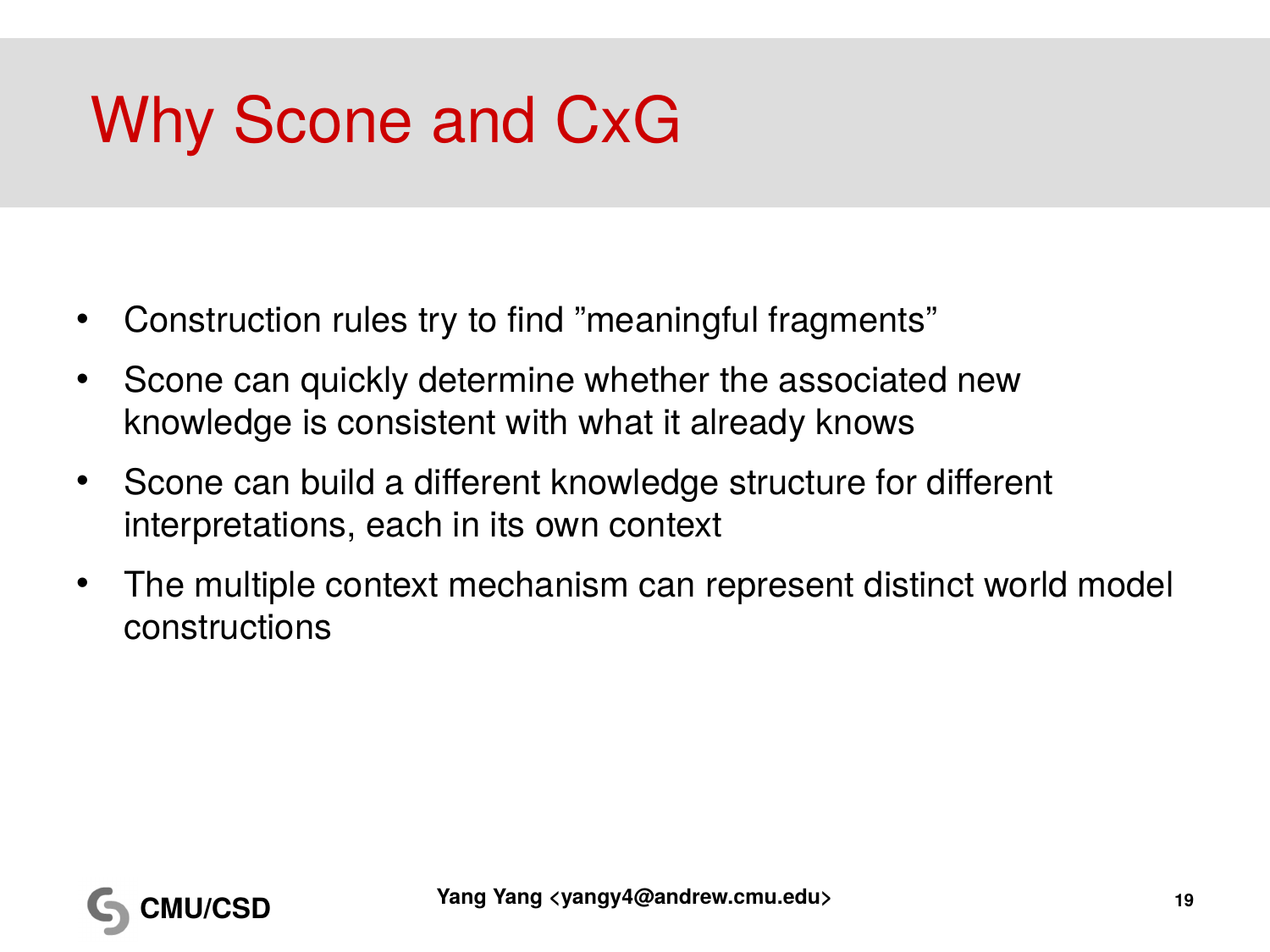

# Why Scone and CxG

Construction rules try to find ”meaningful fragments”
Scone can quickly determine whether the associated new knowledge is consistent with what it already knows
Scone can build a different knowledge structure for different  interpretations, each in its own context
The multiple context mechanism can represent distinct world model constructions
Yang Yang <yangy4@andrew.cmu.edu>
19